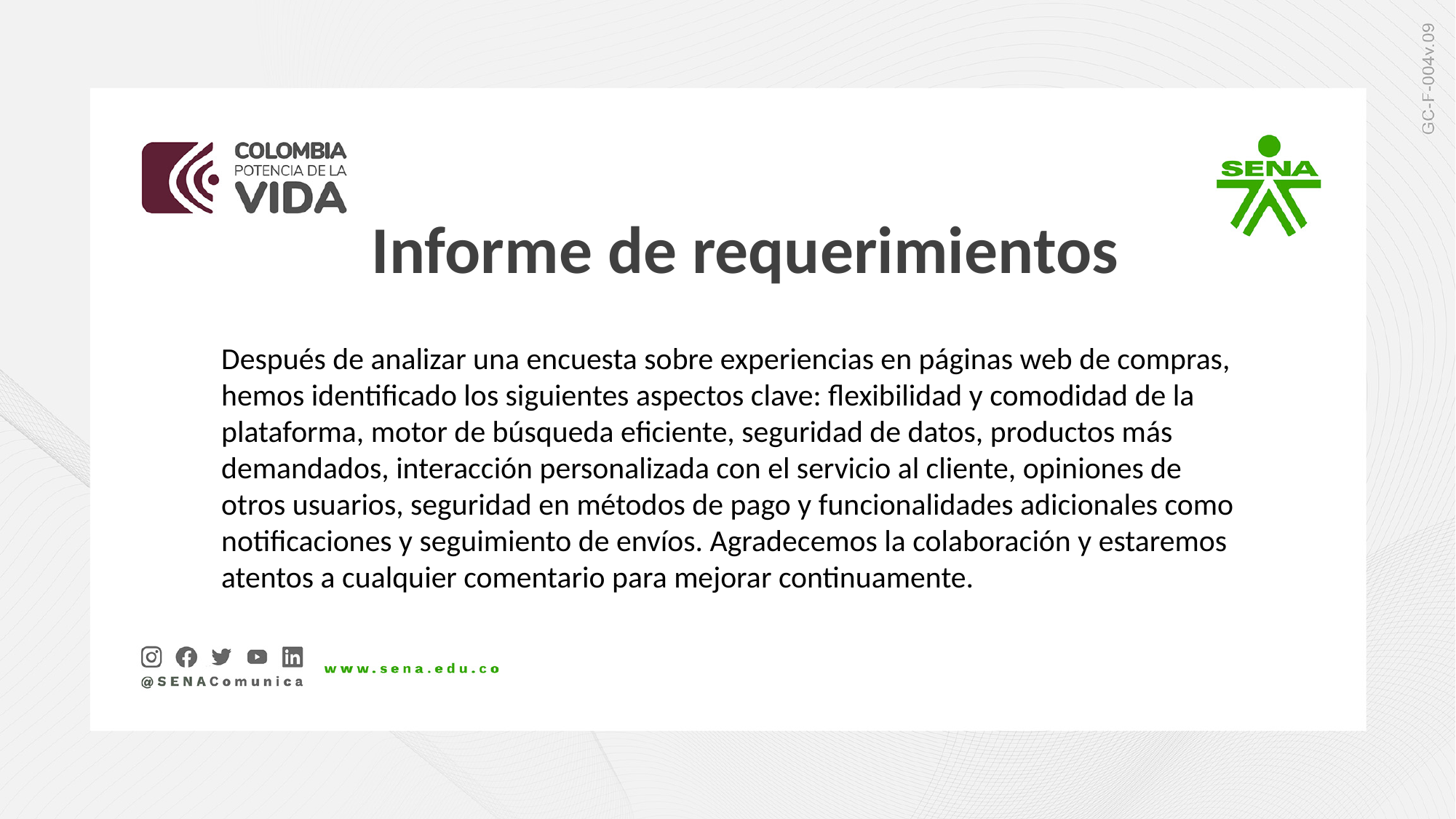

Informe de requerimientos
Después de analizar una encuesta sobre experiencias en páginas web de compras, hemos identificado los siguientes aspectos clave: flexibilidad y comodidad de la plataforma, motor de búsqueda eficiente, seguridad de datos, productos más demandados, interacción personalizada con el servicio al cliente, opiniones de otros usuarios, seguridad en métodos de pago y funcionalidades adicionales como notificaciones y seguimiento de envíos. Agradecemos la colaboración y estaremos atentos a cualquier comentario para mejorar continuamente.